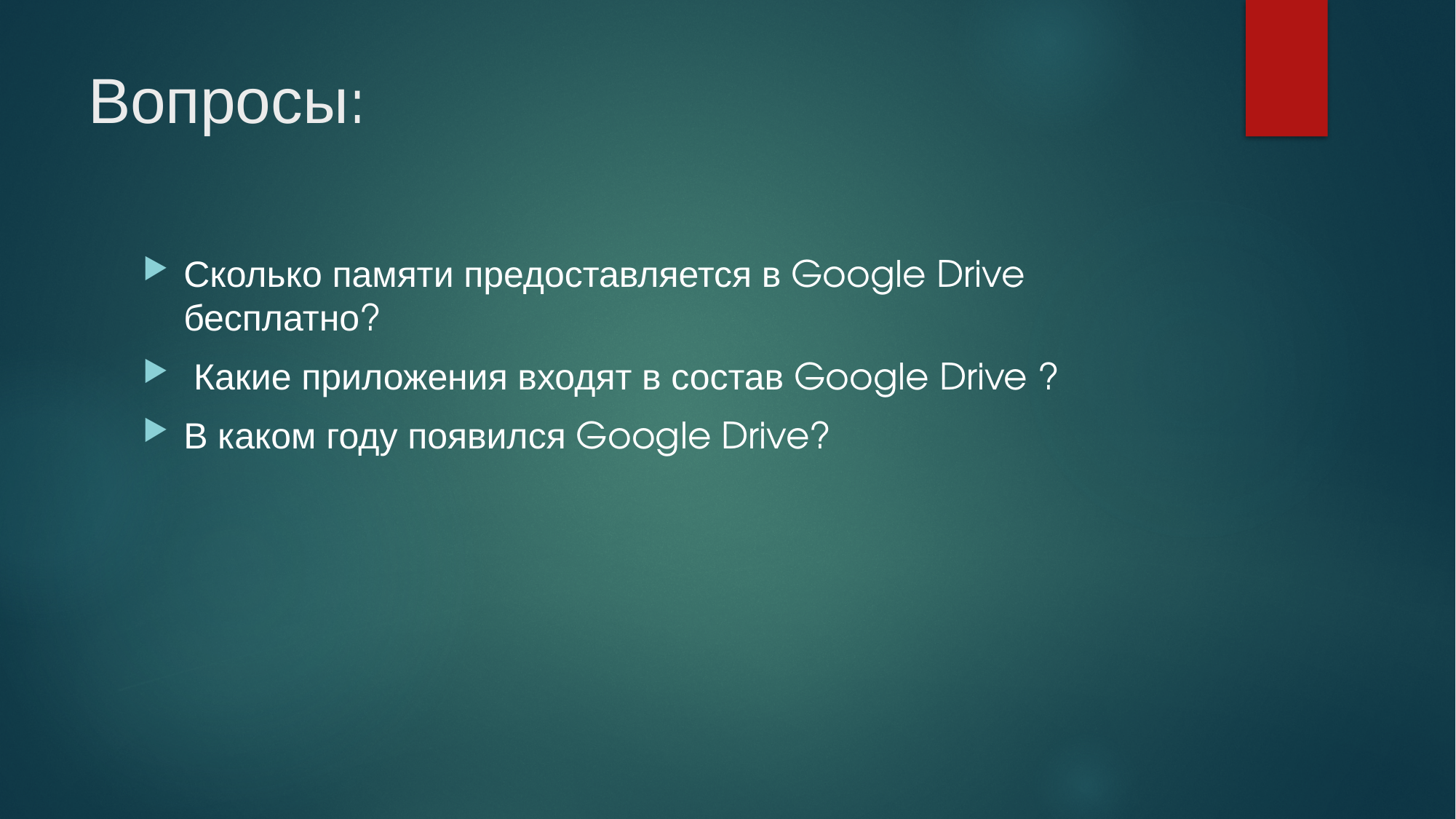

# Вопросы:
Сколько памяти предоставляется в Google Drive бесплатно?
 Какие приложения входят в состав Google Drive ?
В каком году появился Google Drive?